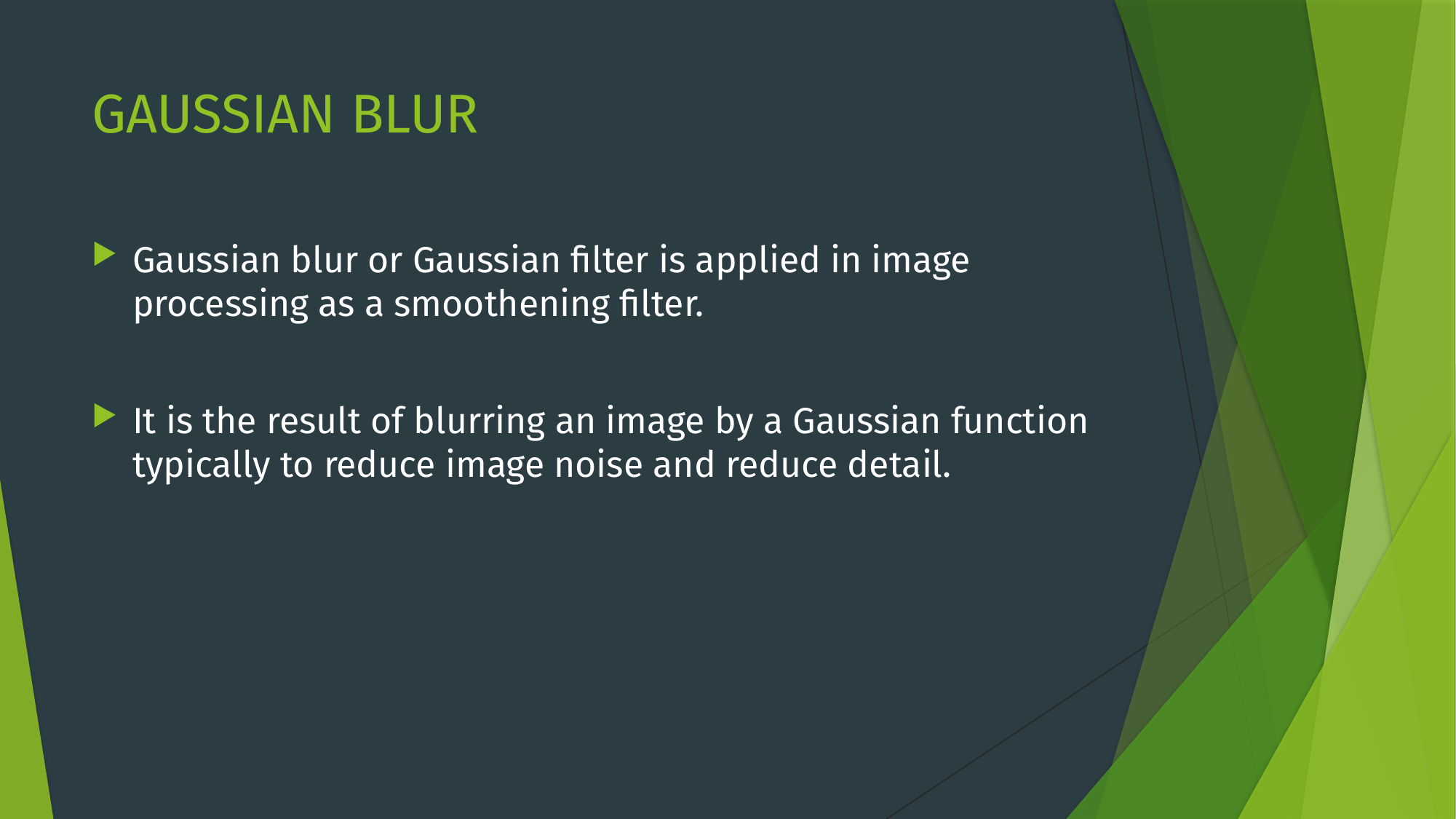

# GAUSSIAN BLUR
Gaussian blur or Gaussian filter is applied in image processing as a smoothening filter.

It is the result of blurring an image by a Gaussian function typically to reduce image noise and reduce detail.